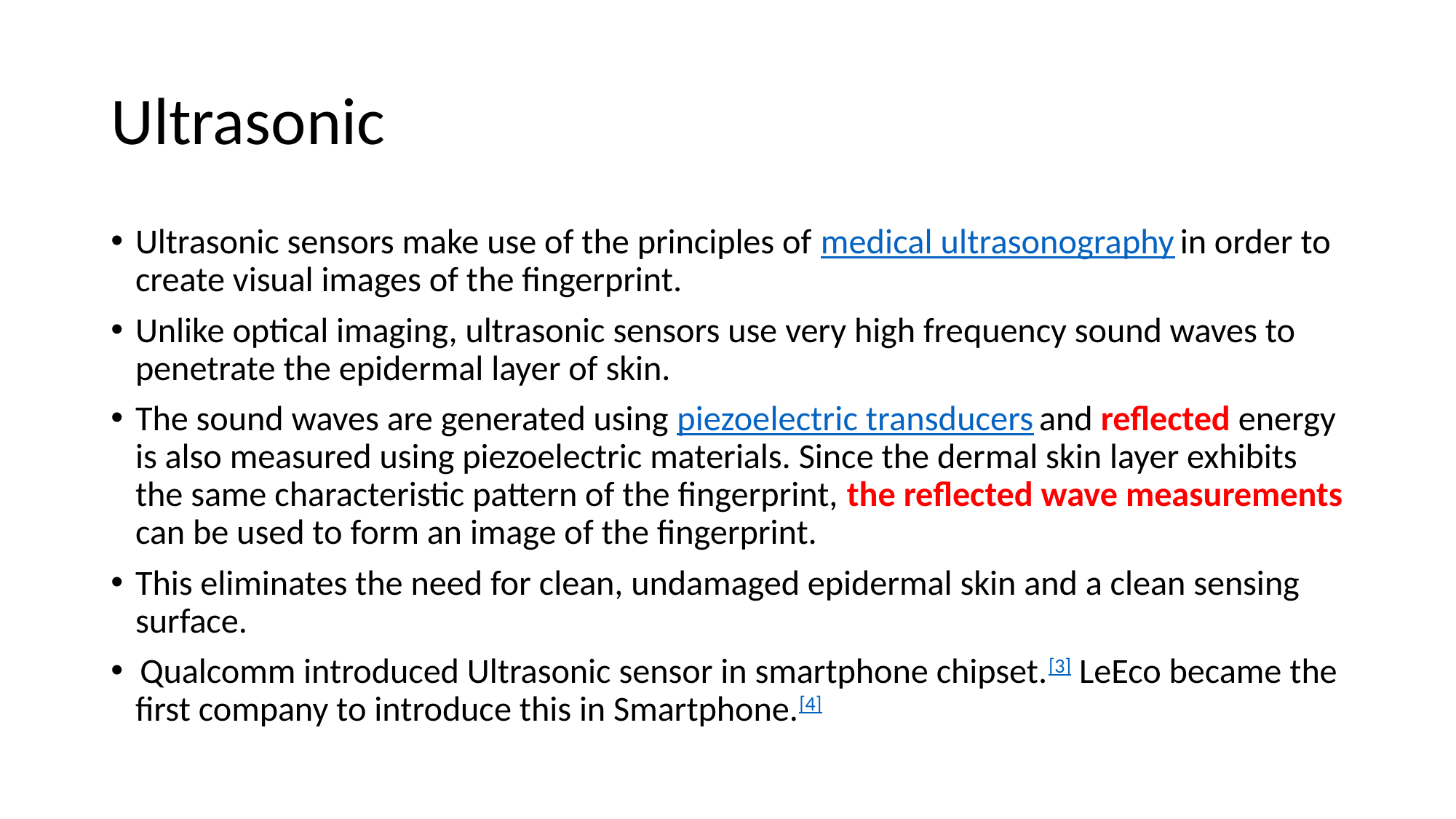

# Ultrasonic
Ultrasonic sensors make use of the principles of medical ultrasonography in order to create visual images of the fingerprint.
Unlike optical imaging, ultrasonic sensors use very high frequency sound waves to penetrate the epidermal layer of skin.
The sound waves are generated using piezoelectric transducers and reflected energy is also measured using piezoelectric materials. Since the dermal skin layer exhibits the same characteristic pattern of the fingerprint, the reflected wave measurements can be used to form an image of the fingerprint.
This eliminates the need for clean, undamaged epidermal skin and a clean sensing surface.
 Qualcomm introduced Ultrasonic sensor in smartphone chipset.[3] LeEco became the first company to introduce this in Smartphone.[4]